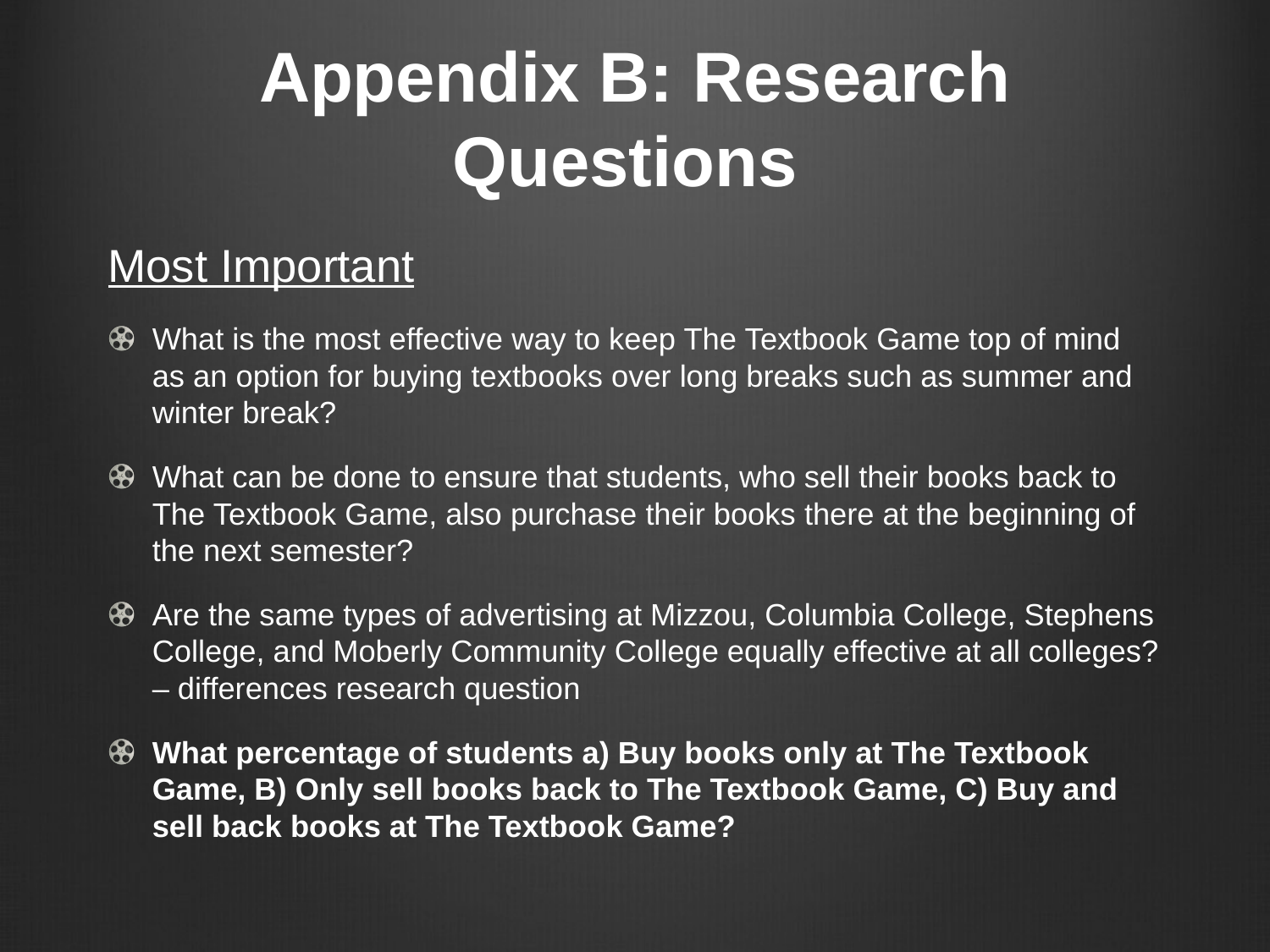

# Appendix B: Research Questions
Most Important
What is the most effective way to keep The Textbook Game top of mind as an option for buying textbooks over long breaks such as summer and winter break?
What can be done to ensure that students, who sell their books back to The Textbook Game, also purchase their books there at the beginning of the next semester?
Are the same types of advertising at Mizzou, Columbia College, Stephens College, and Moberly Community College equally effective at all colleges? – differences research question
What percentage of students a) Buy books only at The Textbook Game, B) Only sell books back to The Textbook Game, C) Buy and sell back books at The Textbook Game?